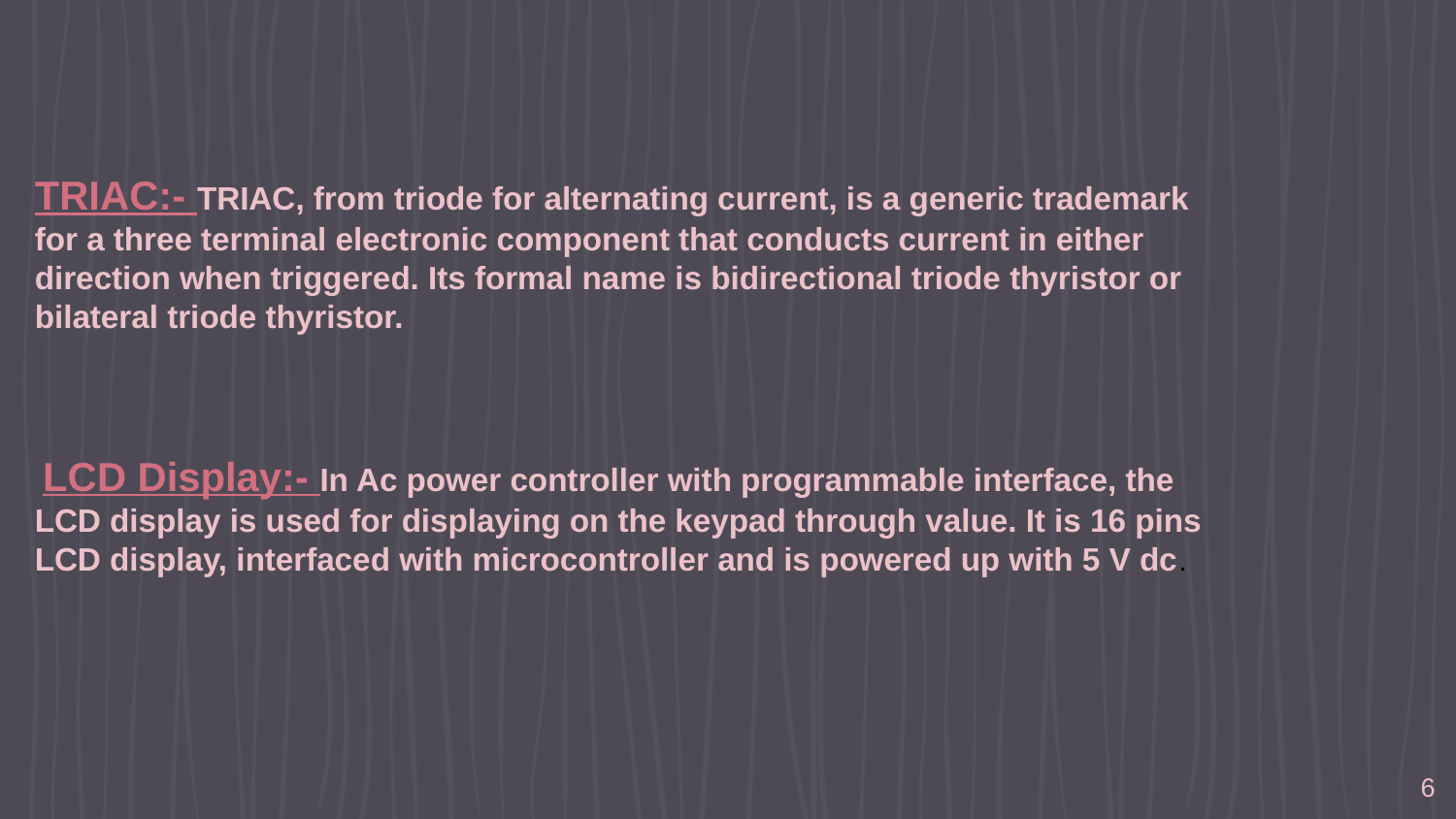

TRIAC:- TRIAC, from triode for alternating current, is a generic trademark for a three terminal electronic component that conducts current in either direction when triggered. Its formal name is bidirectional triode thyristor or bilateral triode thyristor.

 LCD Display:- In Ac power controller with programmable interface, the LCD display is used for displaying on the keypad through value. It is 16 pins LCD display, interfaced with microcontroller and is powered up with 5 V dc.
6